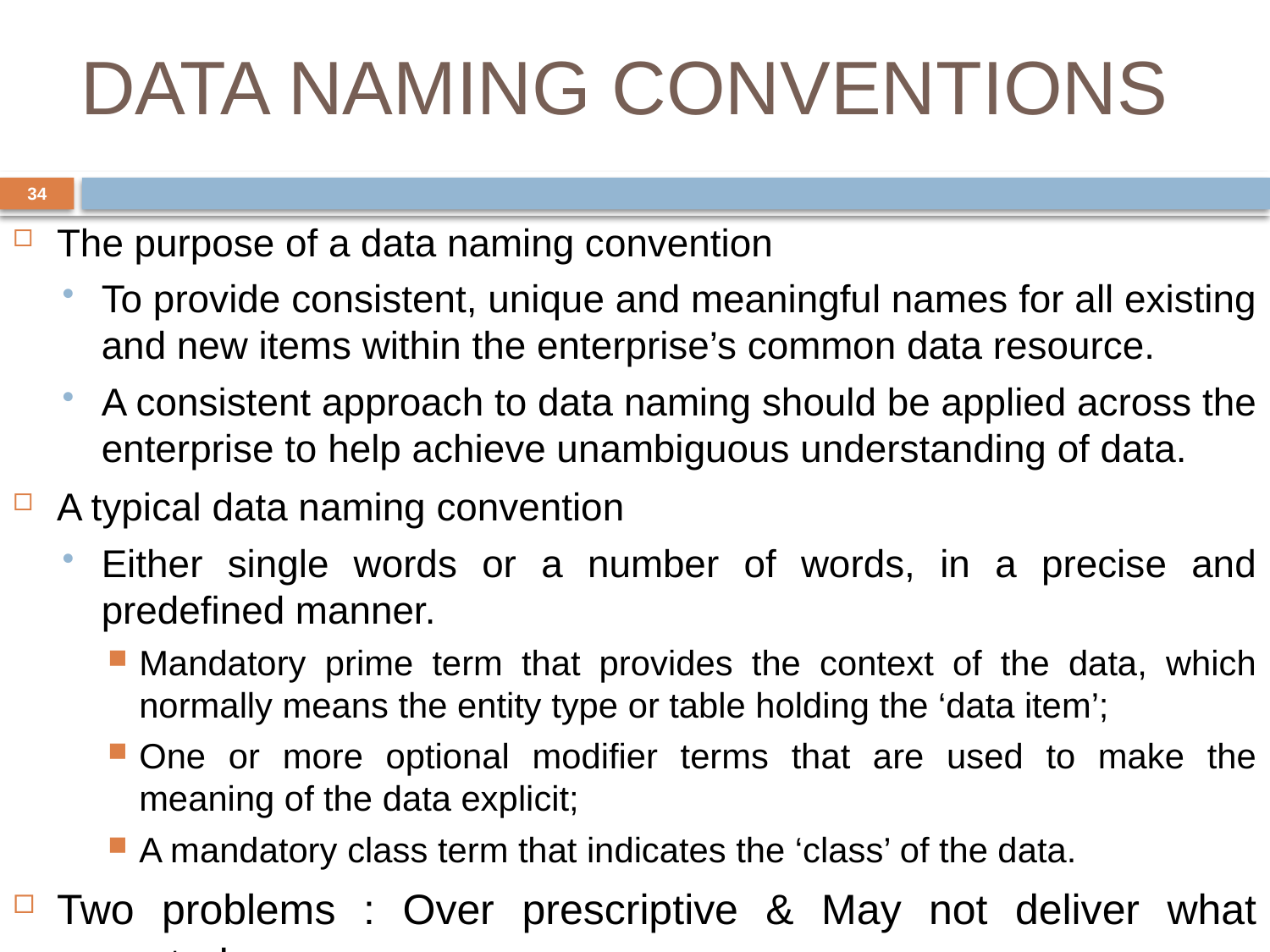

# DATA NAMING CONVENTIONS
34
The purpose of a data naming convention
To provide consistent, unique and meaningful names for all existing and new items within the enterprise’s common data resource.
A consistent approach to data naming should be applied across the enterprise to help achieve unambiguous understanding of data.
A typical data naming convention
Either single words or a number of words, in a precise and predefined manner.
Mandatory prime term that provides the context of the data, which normally means the entity type or table holding the ‘data item’;
One or more optional modifier terms that are used to make the meaning of the data explicit;
A mandatory class term that indicates the ‘class’ of the data.
Two problems : Over prescriptive & May not deliver what expected